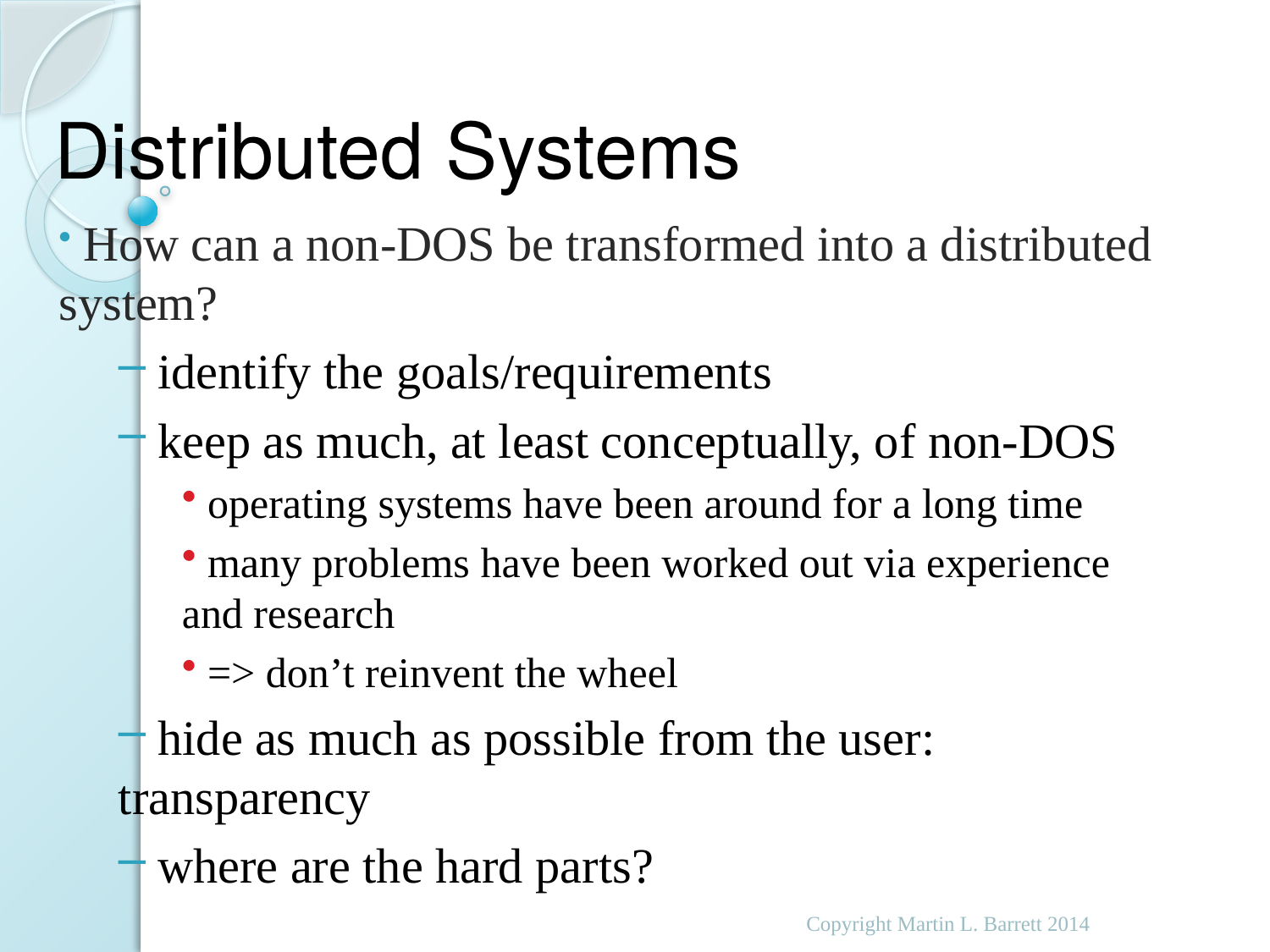

# Distributed Systems
 How can a non-DOS be transformed into a distributed system?
 identify the goals/requirements
 keep as much, at least conceptually, of non-DOS
 operating systems have been around for a long time
 many problems have been worked out via experience and research
 => don’t reinvent the wheel
 hide as much as possible from the user: transparency
 where are the hard parts?
Copyright Martin L. Barrett 2014